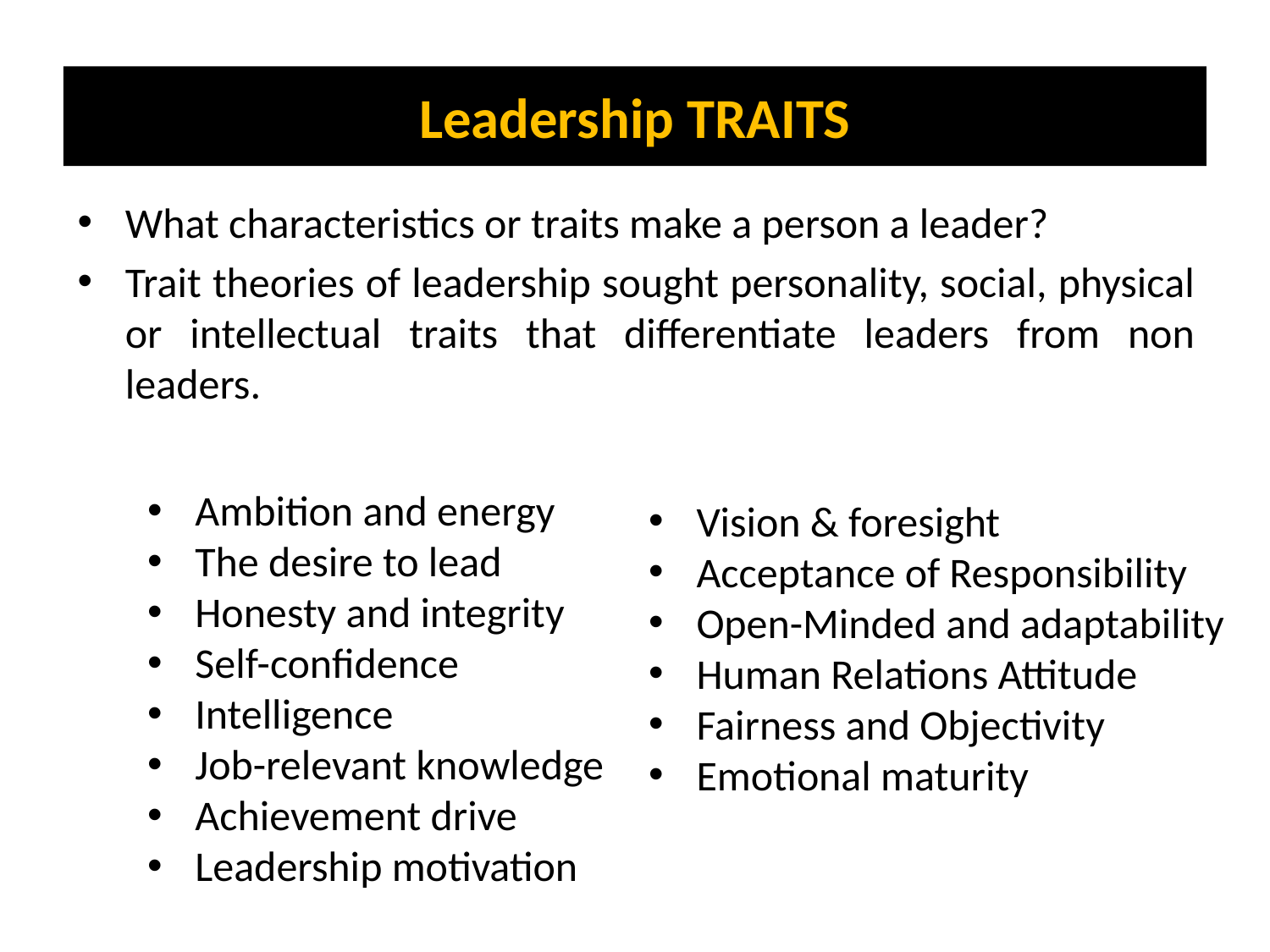

Leadership TRAITS
What characteristics or traits make a person a leader?
Trait theories of leadership sought personality, social, physical or intellectual traits that differentiate leaders from non leaders.

Ambition and energy
The desire to lead
Honesty and integrity
Self-confidence
Intelligence
Job-relevant knowledge
Achievement drive
Leadership motivation

Vision & foresight
Acceptance of Responsibility
Open-Minded and adaptability
Human Relations Attitude
Fairness and Objectivity
Emotional maturity